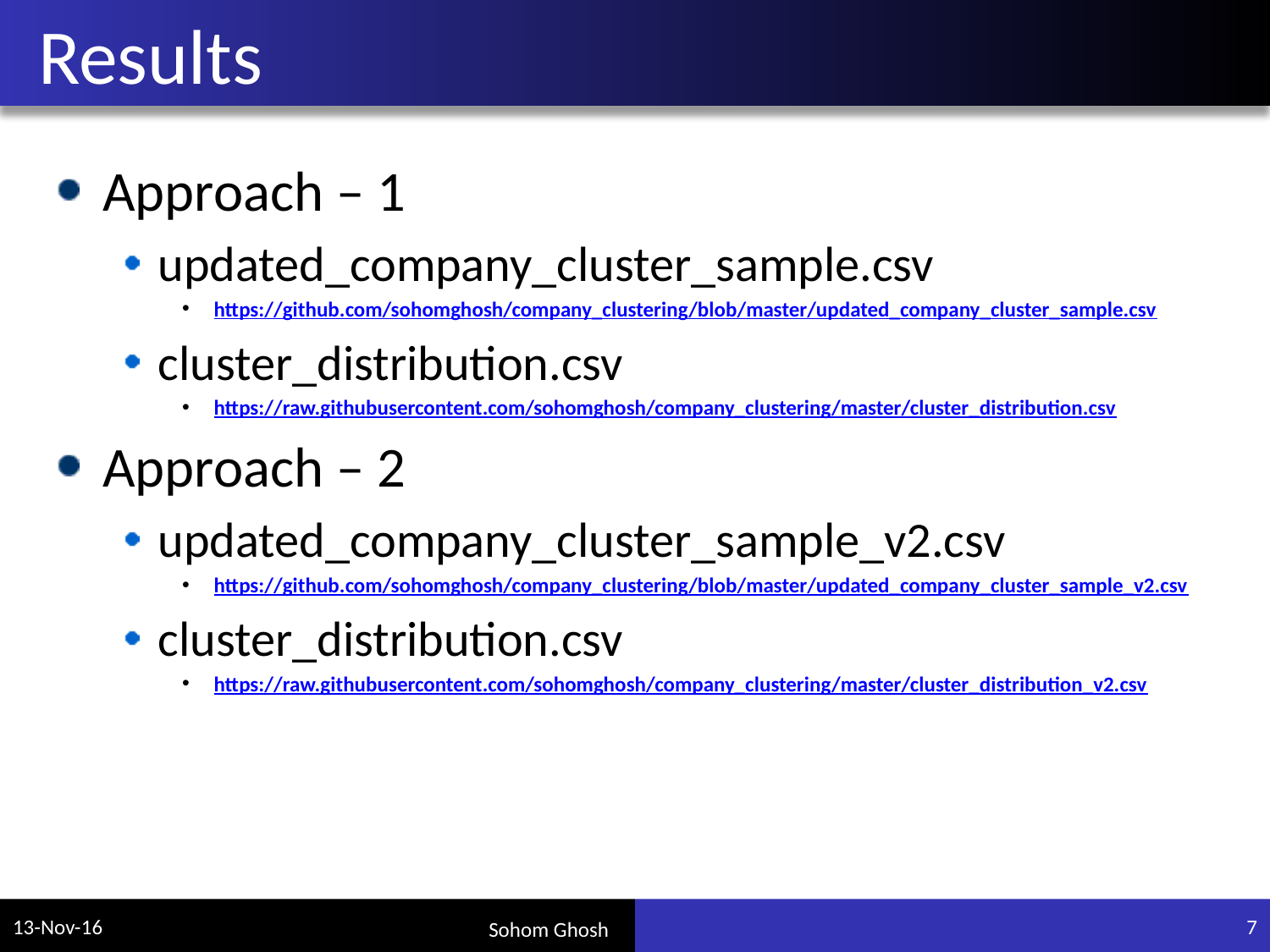

# Results
Approach – 1
updated_company_cluster_sample.csv
https://github.com/sohomghosh/company_clustering/blob/master/updated_company_cluster_sample.csv
cluster_distribution.csv
https://raw.githubusercontent.com/sohomghosh/company_clustering/master/cluster_distribution.csv
Approach – 2
updated_company_cluster_sample_v2.csv
https://github.com/sohomghosh/company_clustering/blob/master/updated_company_cluster_sample_v2.csv
cluster_distribution.csv
https://raw.githubusercontent.com/sohomghosh/company_clustering/master/cluster_distribution_v2.csv

13-Nov-16
7
Sohom Ghosh